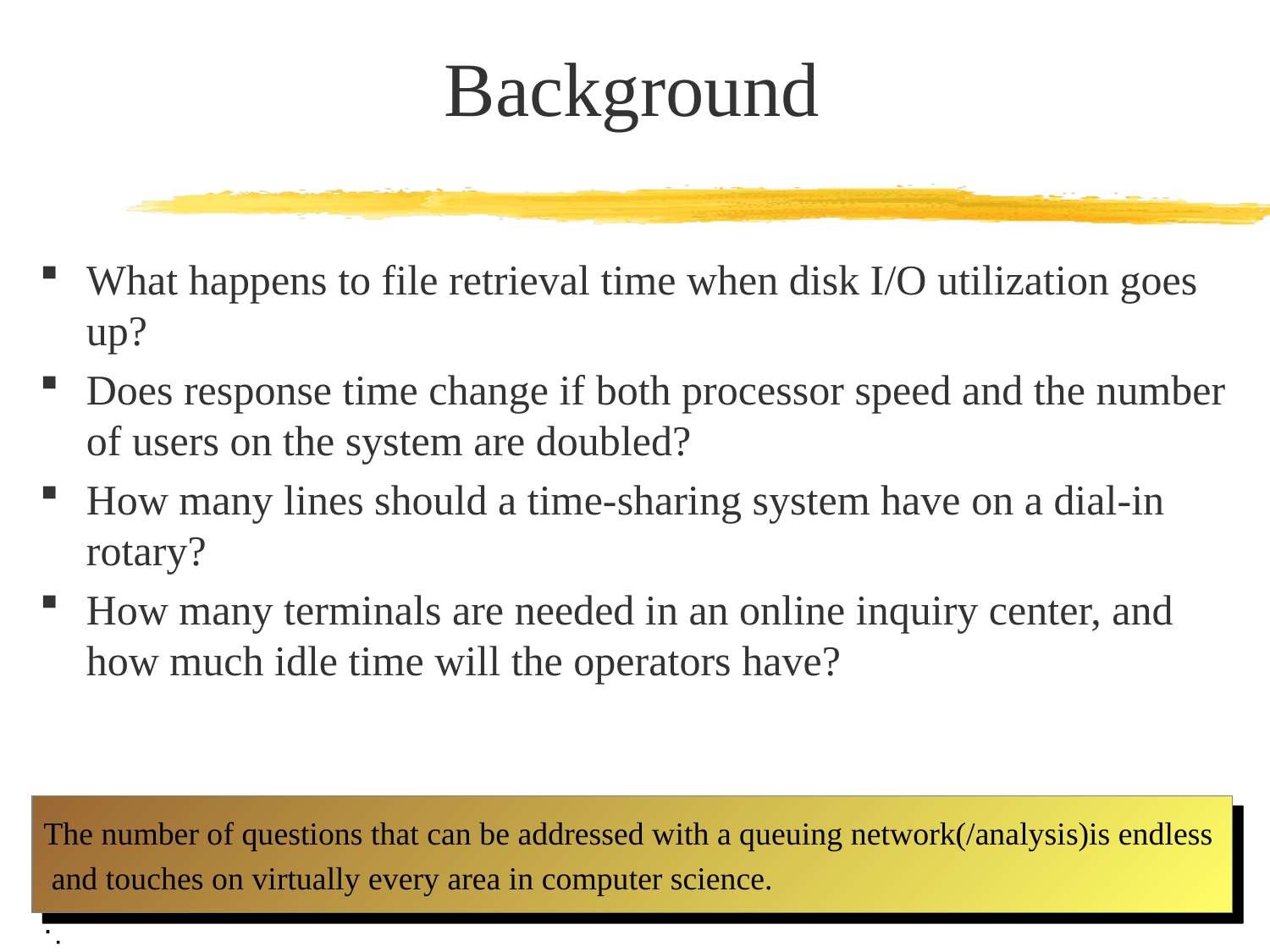

Background
What happens to file retrieval time when disk I/O utilization goes up?
Does response time change if both processor speed and the number of users on the system are doubled?
How many lines should a time-sharing system have on a dial-in rotary?
How many terminals are needed in an online inquiry center, and how much idle time will the operators have?

The number of questions that can be addressed with a queuing network(/analysis)is endless
 and touches on virtually every area in computer science.
.